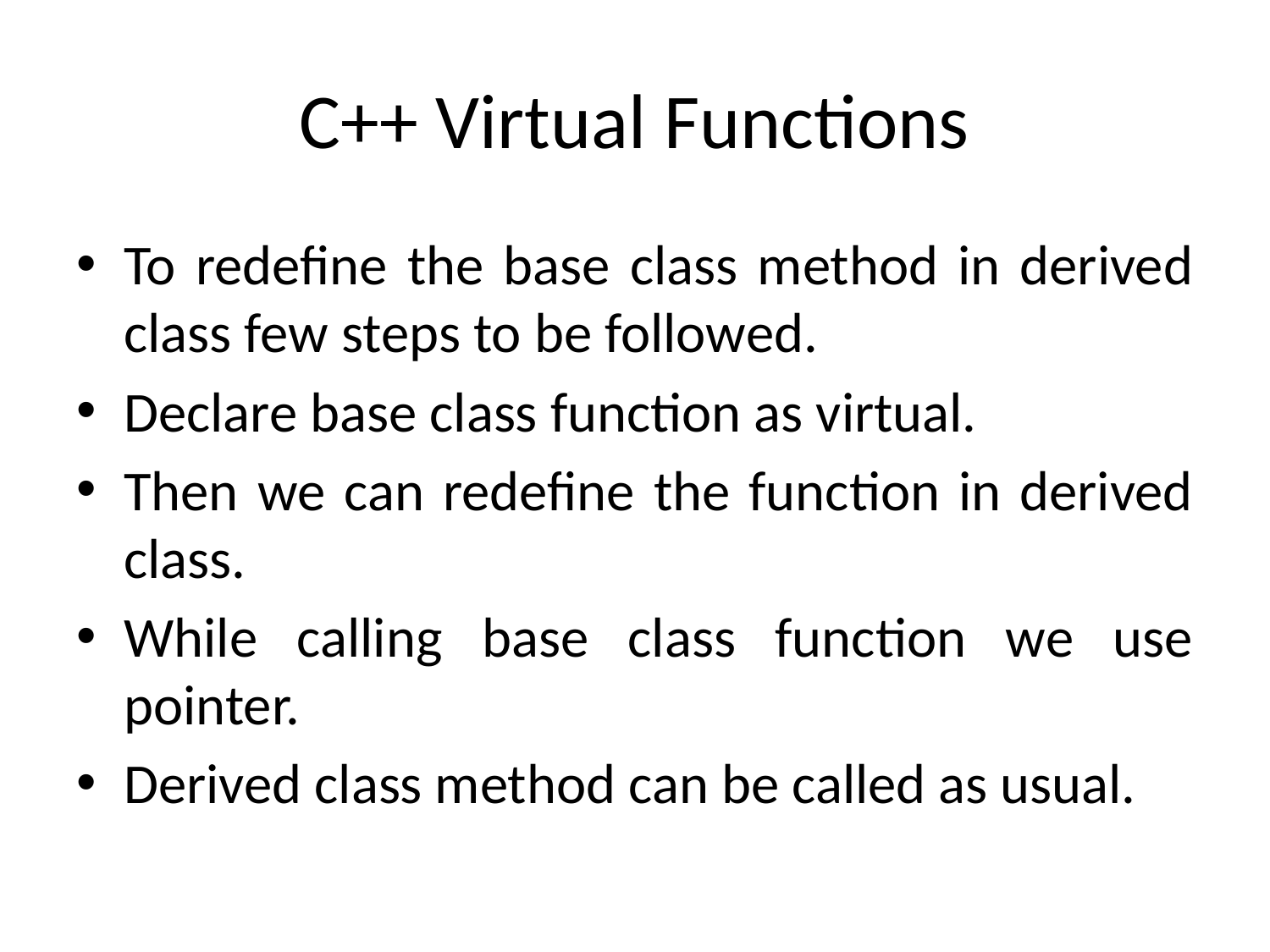

# C++ Virtual Functions
To redefine the base class method in derived class few steps to be followed.
Declare base class function as virtual.
Then we can redefine the function in derived class.
While calling base class function we use pointer.
Derived class method can be called as usual.